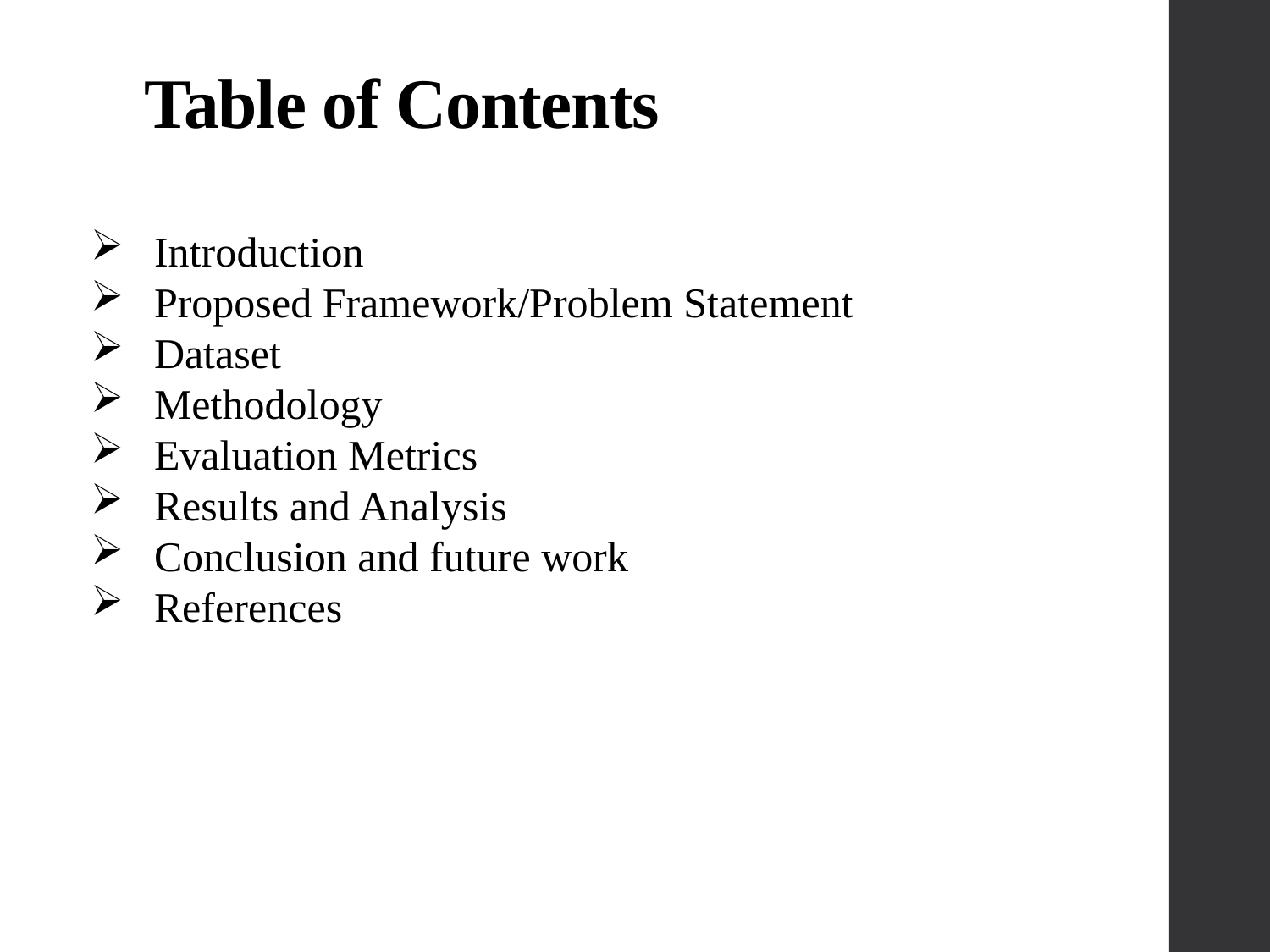

# Table of Contents

Introduction
Proposed Framework/Problem Statement
Dataset
Methodology
Evaluation Metrics
Results and Analysis
Conclusion and future work
References